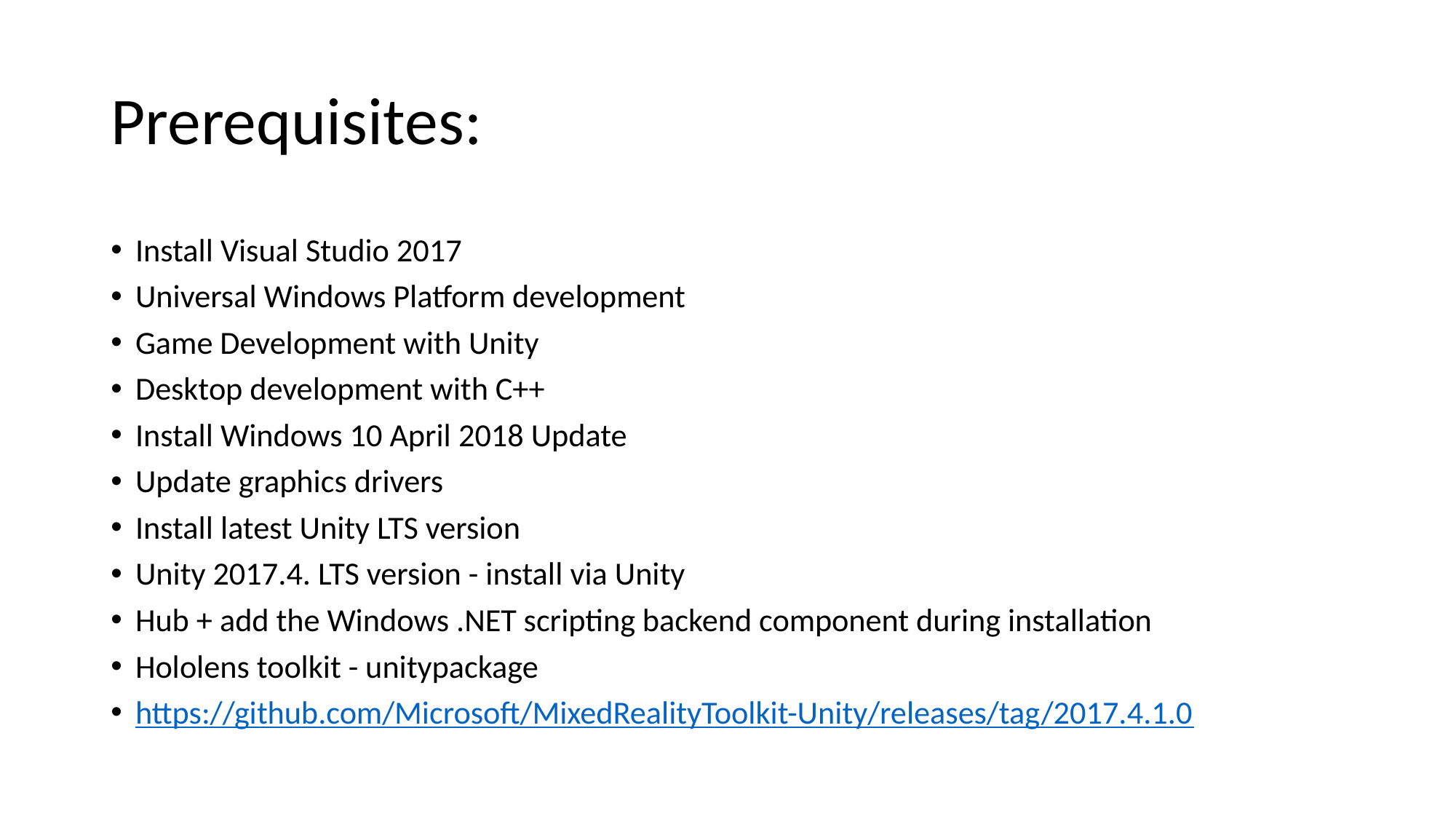

# Prerequisites:

Install Visual Studio 2017
Universal Windows Platform development
Game Development with Unity
Desktop development with C++
Install Windows 10 April 2018 Update
Update graphics drivers
Install latest Unity LTS version
Unity 2017.4. LTS version - install via Unity
Hub + add the Windows .NET scripting backend component during installation
Hololens toolkit - unitypackage
https://github.com/Microsoft/MixedRealityToolkit-Unity/releases/tag/2017.4.1.0